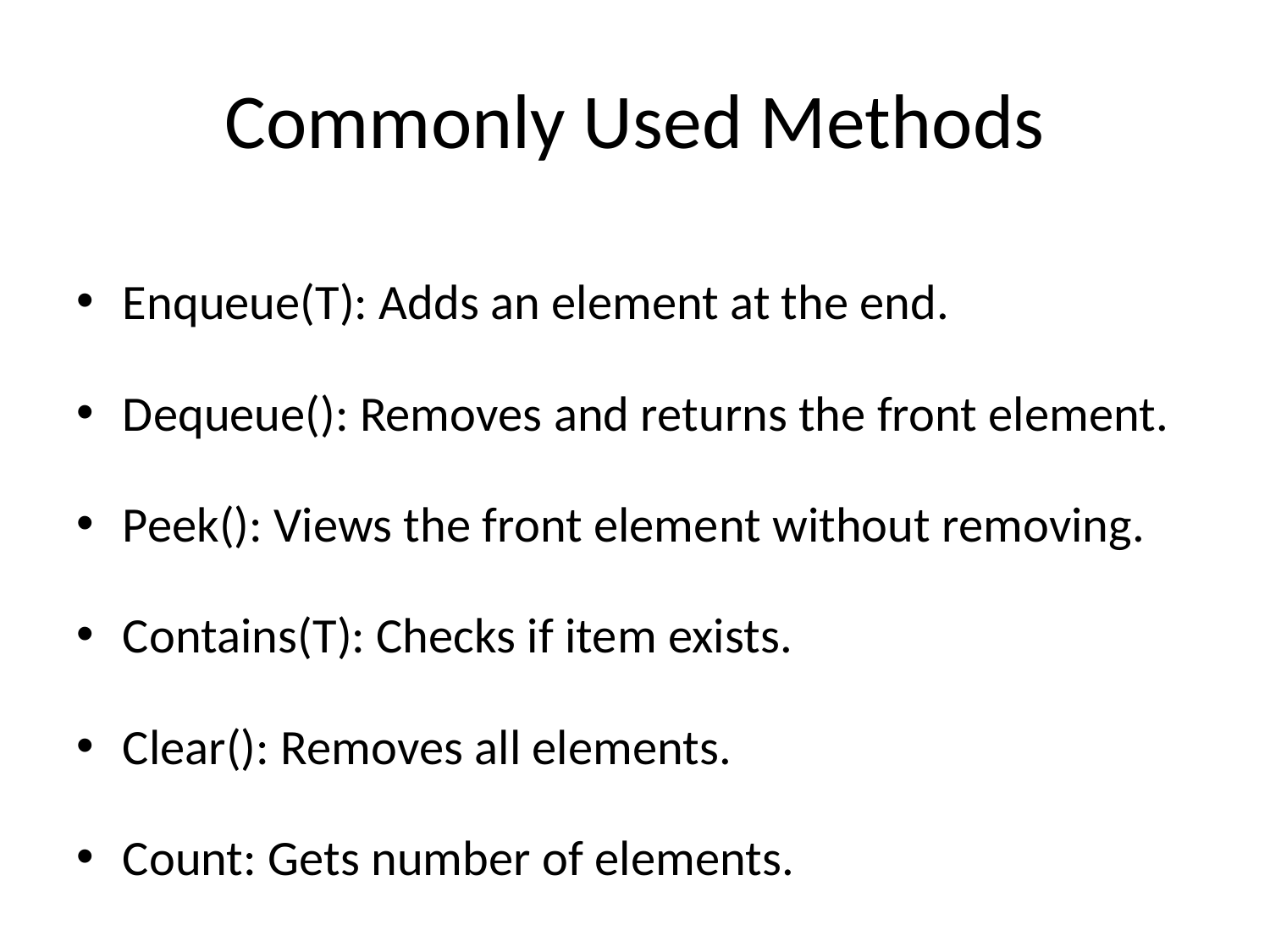

# Commonly Used Methods
Enqueue(T): Adds an element at the end.
Dequeue(): Removes and returns the front element.
Peek(): Views the front element without removing.
Contains(T): Checks if item exists.
Clear(): Removes all elements.
Count: Gets number of elements.